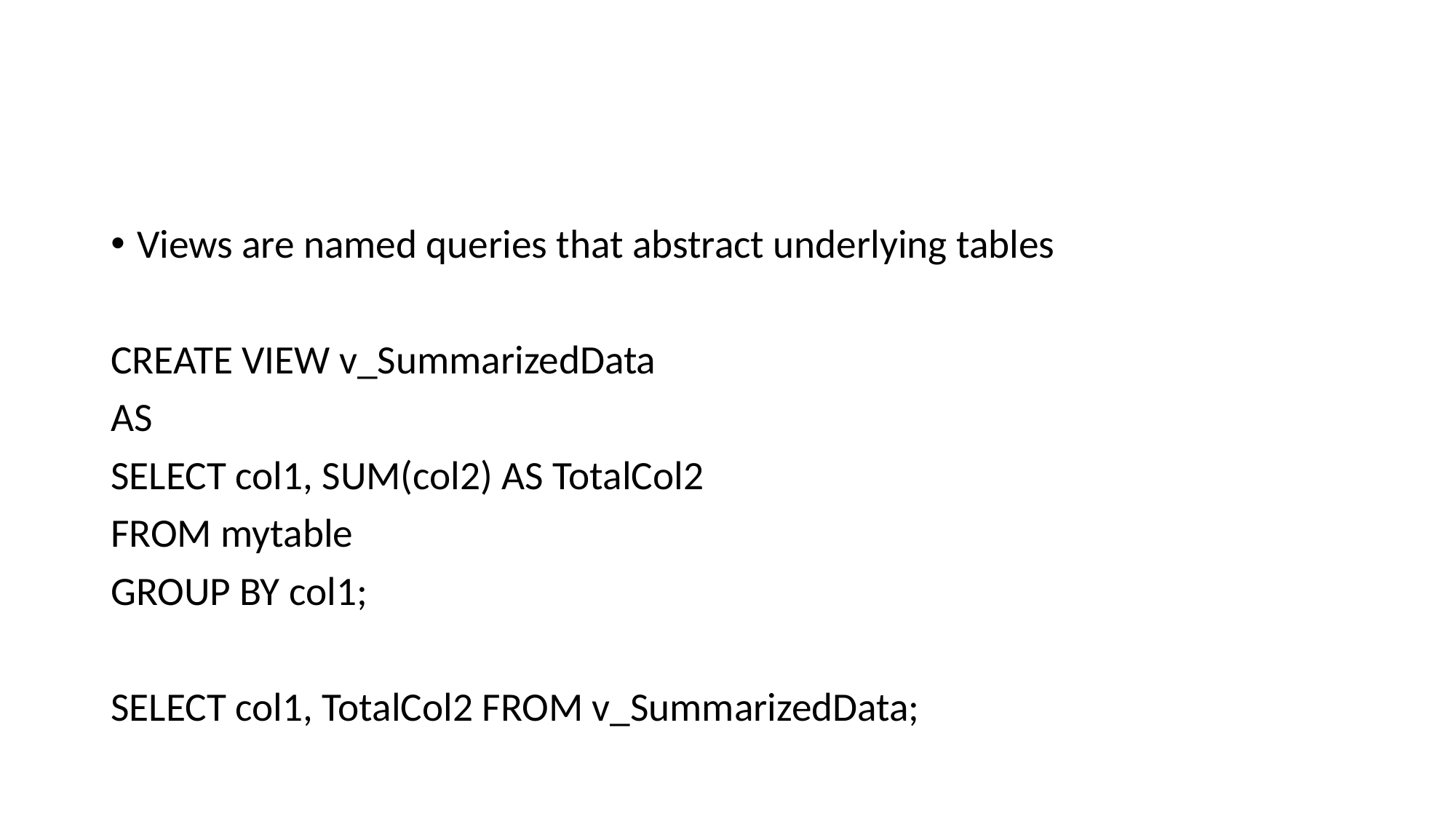

#
Views are named queries that abstract underlying tables

CREATE VIEW v_SummarizedData
AS
SELECT col1, SUM(col2) AS TotalCol2
FROM mytable
GROUP BY col1;

SELECT col1, TotalCol2 FROM v_SummarizedData;